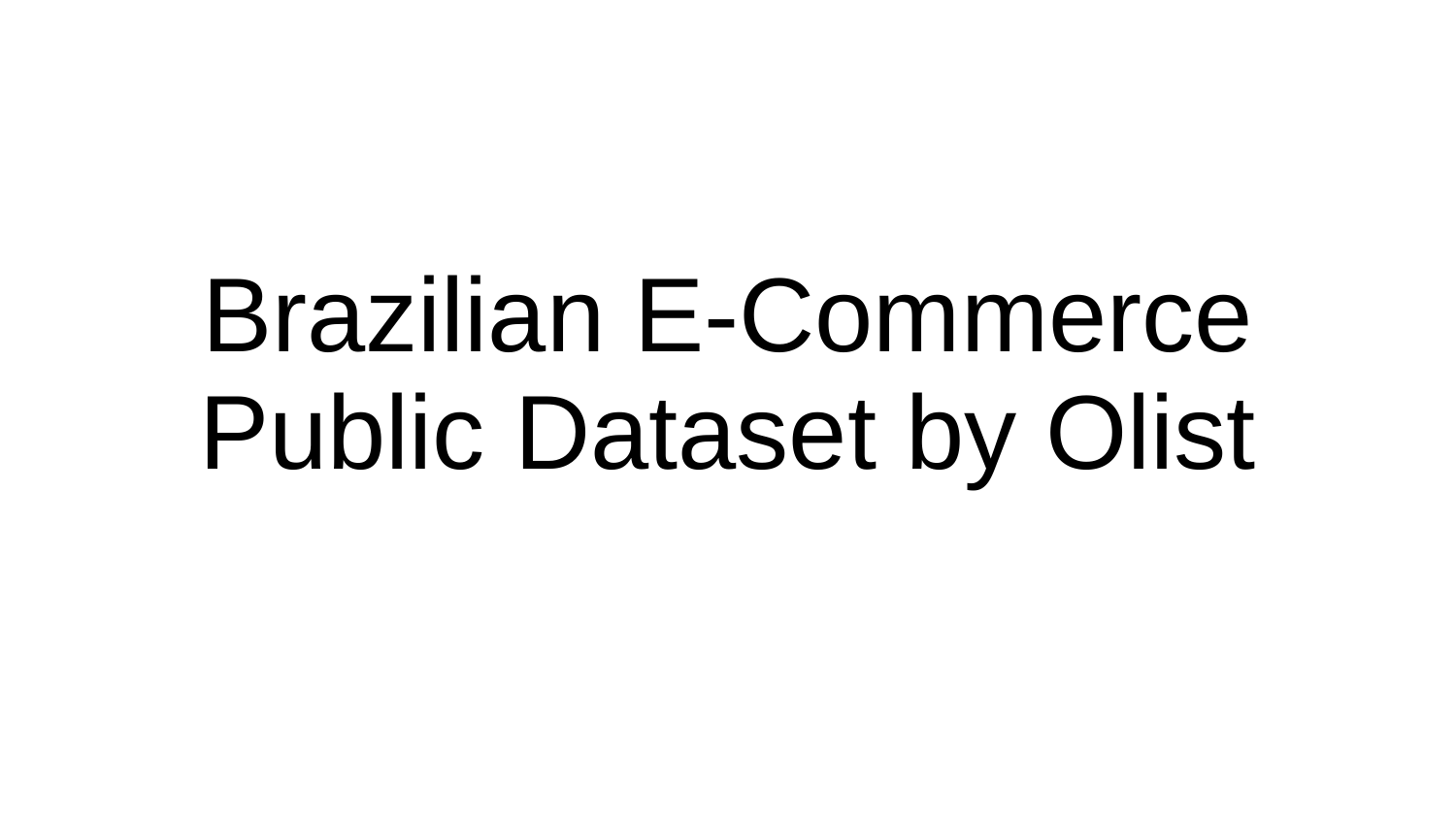

# Brazilian E-Commerce Public Dataset by Olist